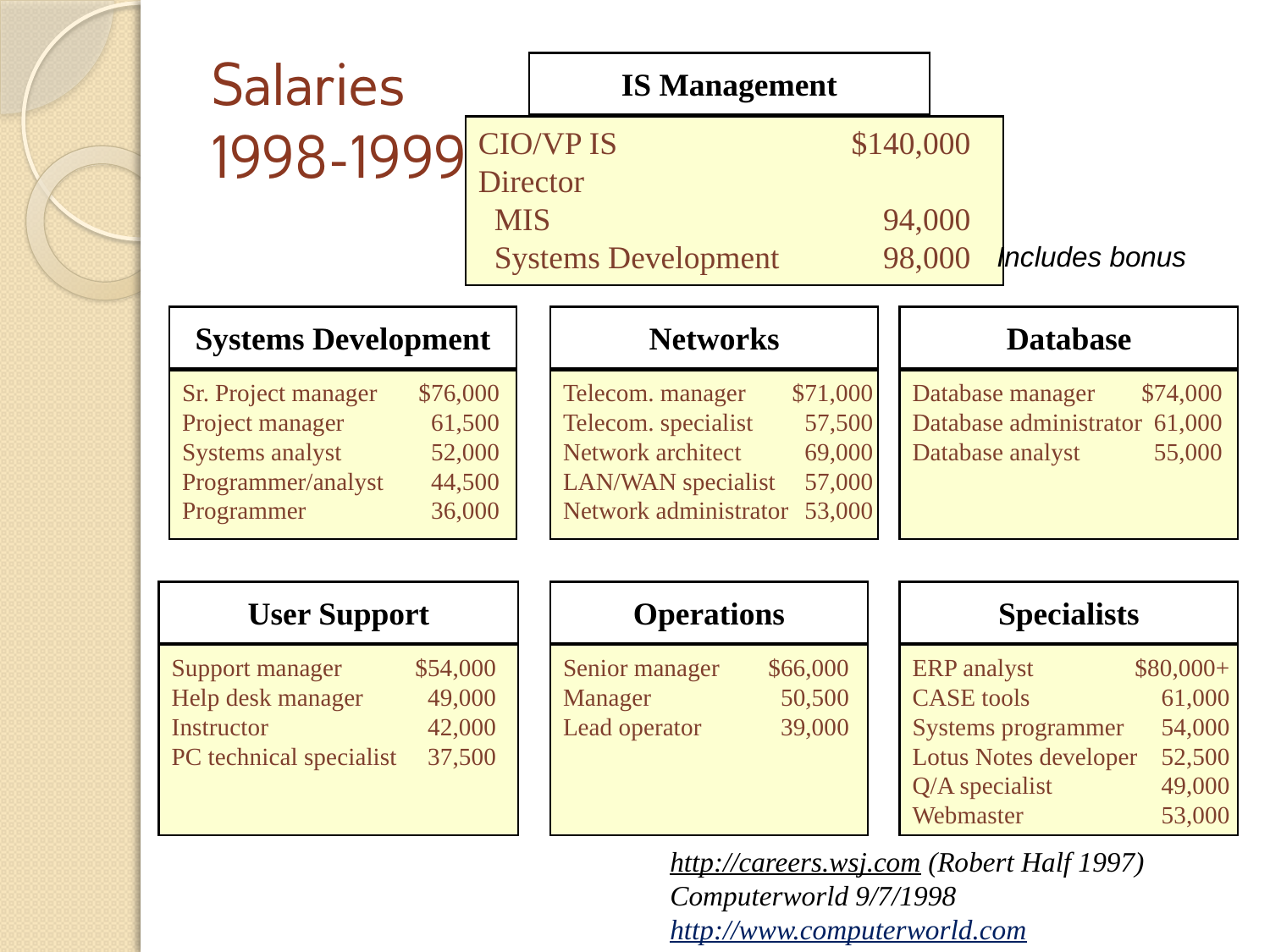

# Salaries 1998-1999
IS Management
CIO/VP IS	$140,000
Director
  MIS	94,000
  Systems Development	98,000

Includes bonus
Systems Development
Networks
Database
Sr. Project manager	$76,000
Project manager	61,500
Systems analyst	52,000
Programmer/analyst	44,500
Programmer	36,000
Telecom. manager	$71,000
Telecom. specialist	57,500
Network architect	69,000
LAN/WAN specialist	57,000
Network administrator	53,000
Database manager	$74,000
Database administrator	61,000
Database analyst	55,000
User Support
Operations
Specialists
Support manager	$54,000
Help desk manager	49,000
Instructor	42,000
PC technical specialist	37,500
Senior manager	$66,000
Manager	50,500
Lead operator	39,000
ERP analyst	$80,000+
CASE tools	61,000
Systems programmer	54,000
Lotus Notes developer	52,500
Q/A specialist	49,000
Webmaster	53,000
http://careers.wsj.com (Robert Half 1997)
Computerworld 9/7/1998
http://www.computerworld.com